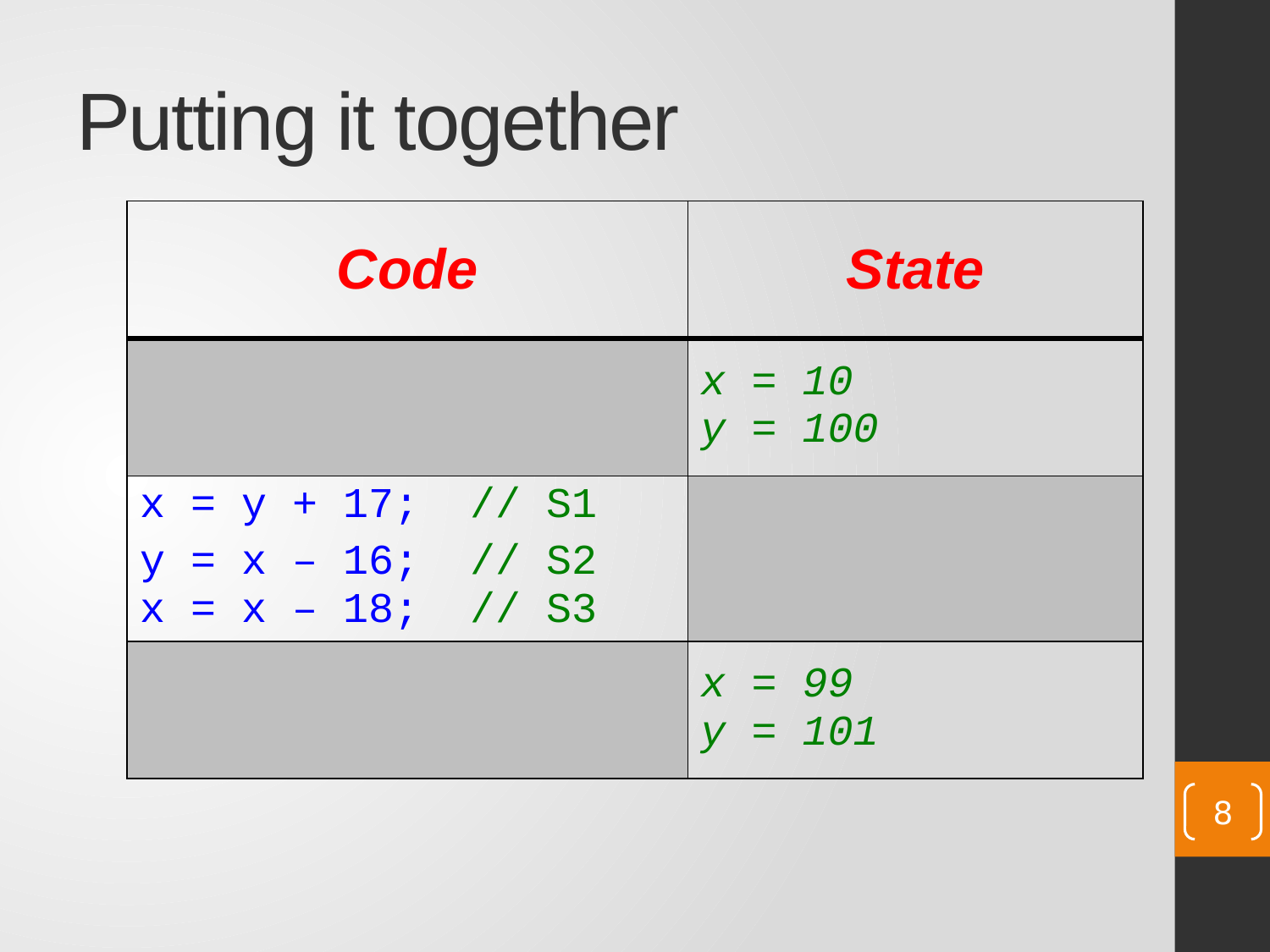

# Putting it together
| Code | State |
| --- | --- |
|  | x = 10 y = 100 |
| x = y + 17; // S1 y = x – 16; // S2 x = x – 18; // S3 |  |
|  | x = 99 y = 101 |
8